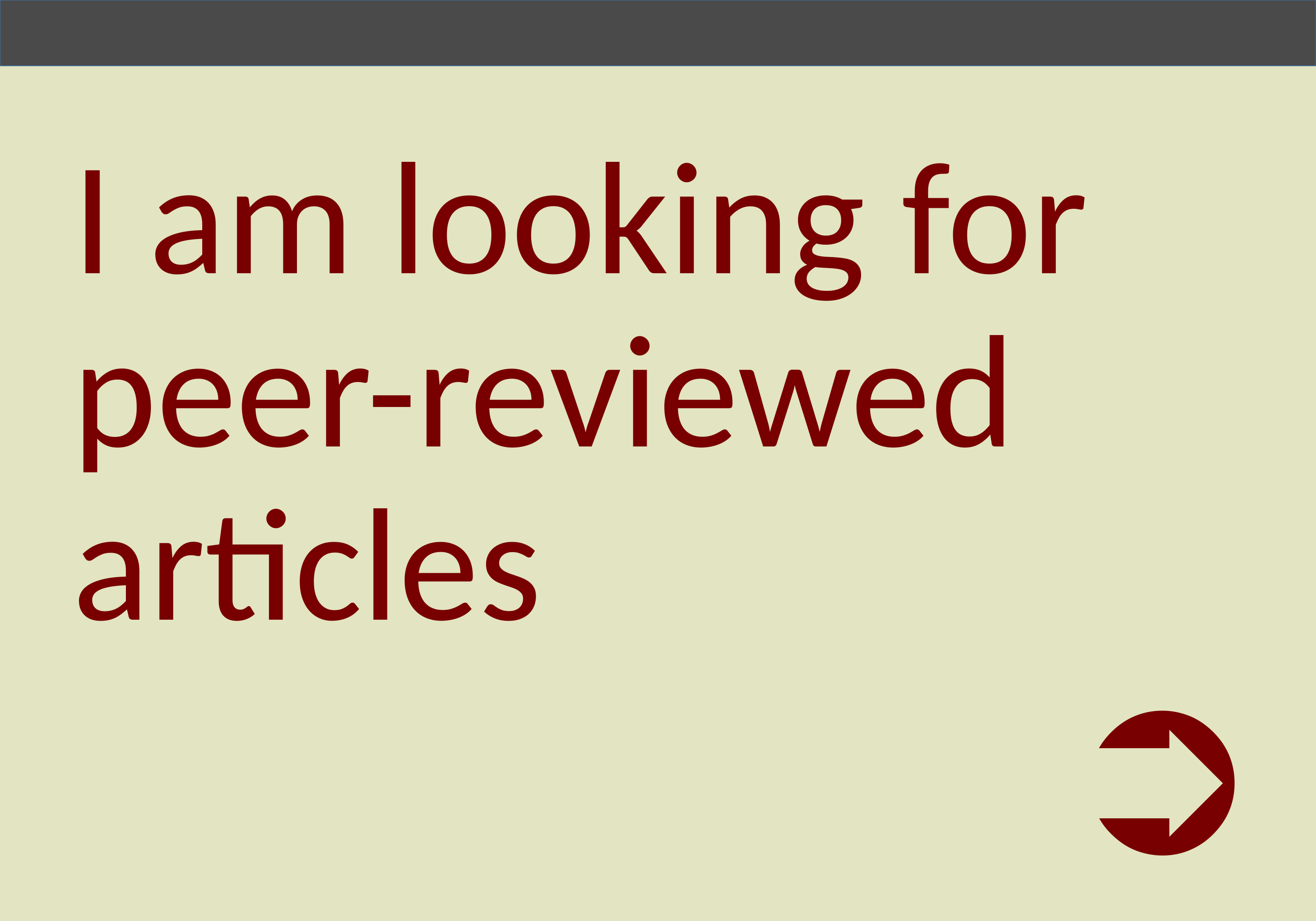

# I am looking for peer-reviewed articles
➲